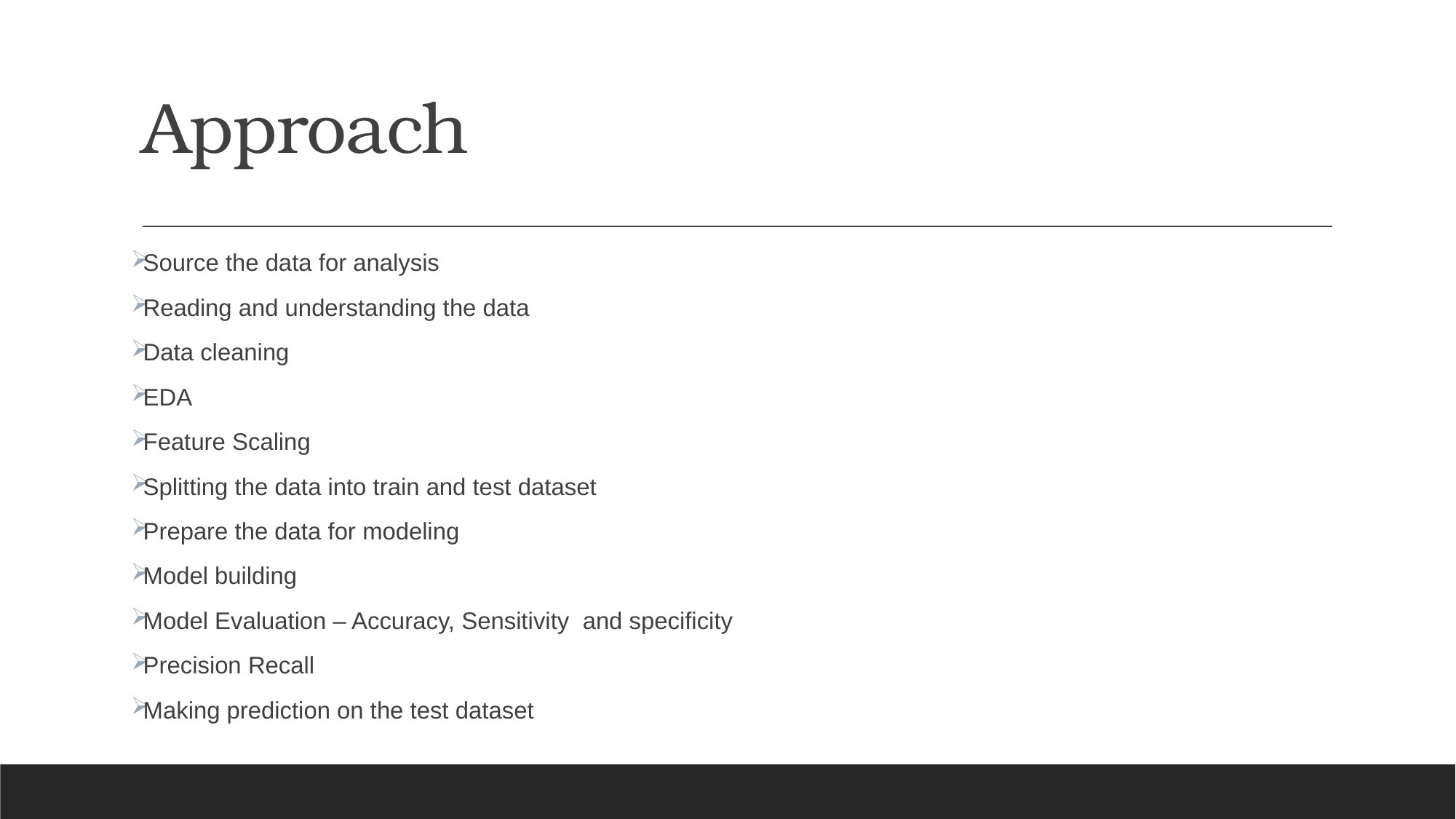

# Approach
Source the data for analysis
Reading and understanding the data
Data cleaning
EDA
Feature Scaling
Splitting the data into train and test dataset
Prepare the data for modeling
Model building
Model Evaluation – Accuracy, Sensitivity  and specificity
Precision Recall
Making prediction on the test dataset